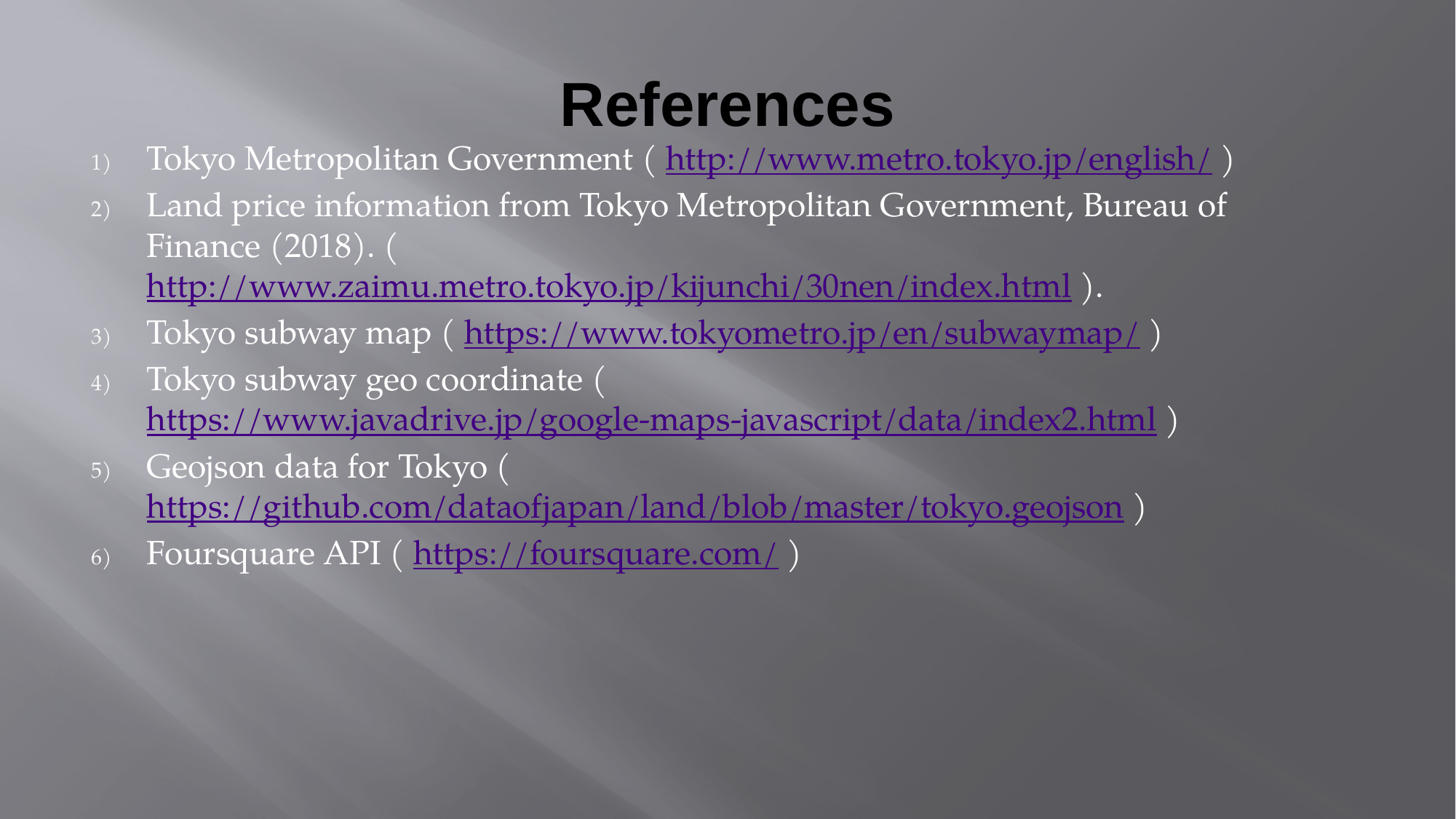

# References
Tokyo Metropolitan Government ( http://www.metro.tokyo.jp/english/ )
Land price information from Tokyo Metropolitan Government, Bureau of Finance (2018). ( http://www.zaimu.metro.tokyo.jp/kijunchi/30nen/index.html ).
Tokyo subway map ( https://www.tokyometro.jp/en/subwaymap/ )
Tokyo subway geo coordinate ( https://www.javadrive.jp/google-maps-javascript/data/index2.html )
Geojson data for Tokyo ( https://github.com/dataofjapan/land/blob/master/tokyo.geojson )
Foursquare API ( https://foursquare.com/ )